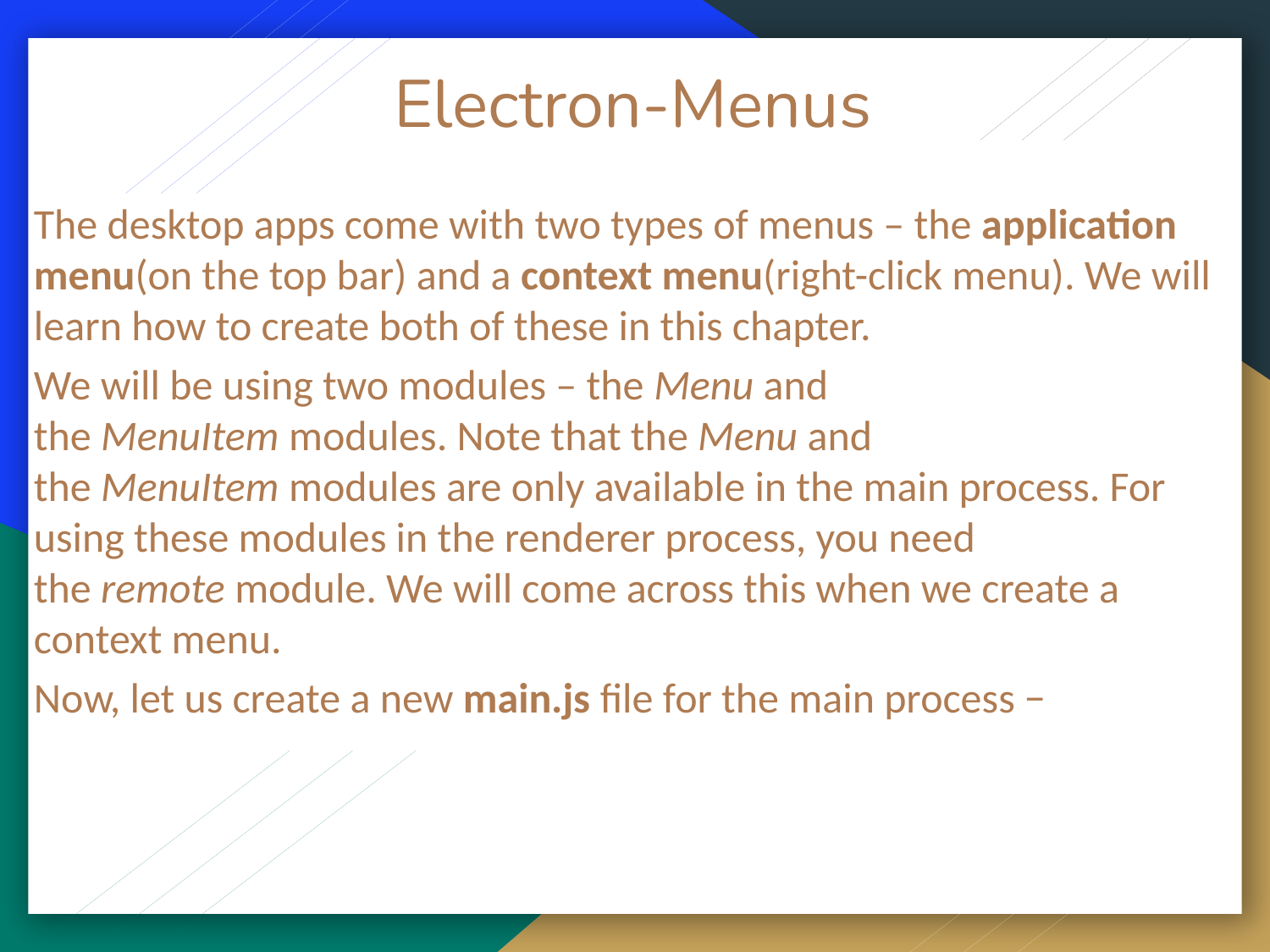

# Electron-Menus
The desktop apps come with two types of menus – the application menu(on the top bar) and a context menu(right-click menu). We will learn how to create both of these in this chapter.
We will be using two modules – the Menu and the MenuItem modules. Note that the Menu and the MenuItem modules are only available in the main process. For using these modules in the renderer process, you need the remote module. We will come across this when we create a context menu.
Now, let us create a new main.js file for the main process −